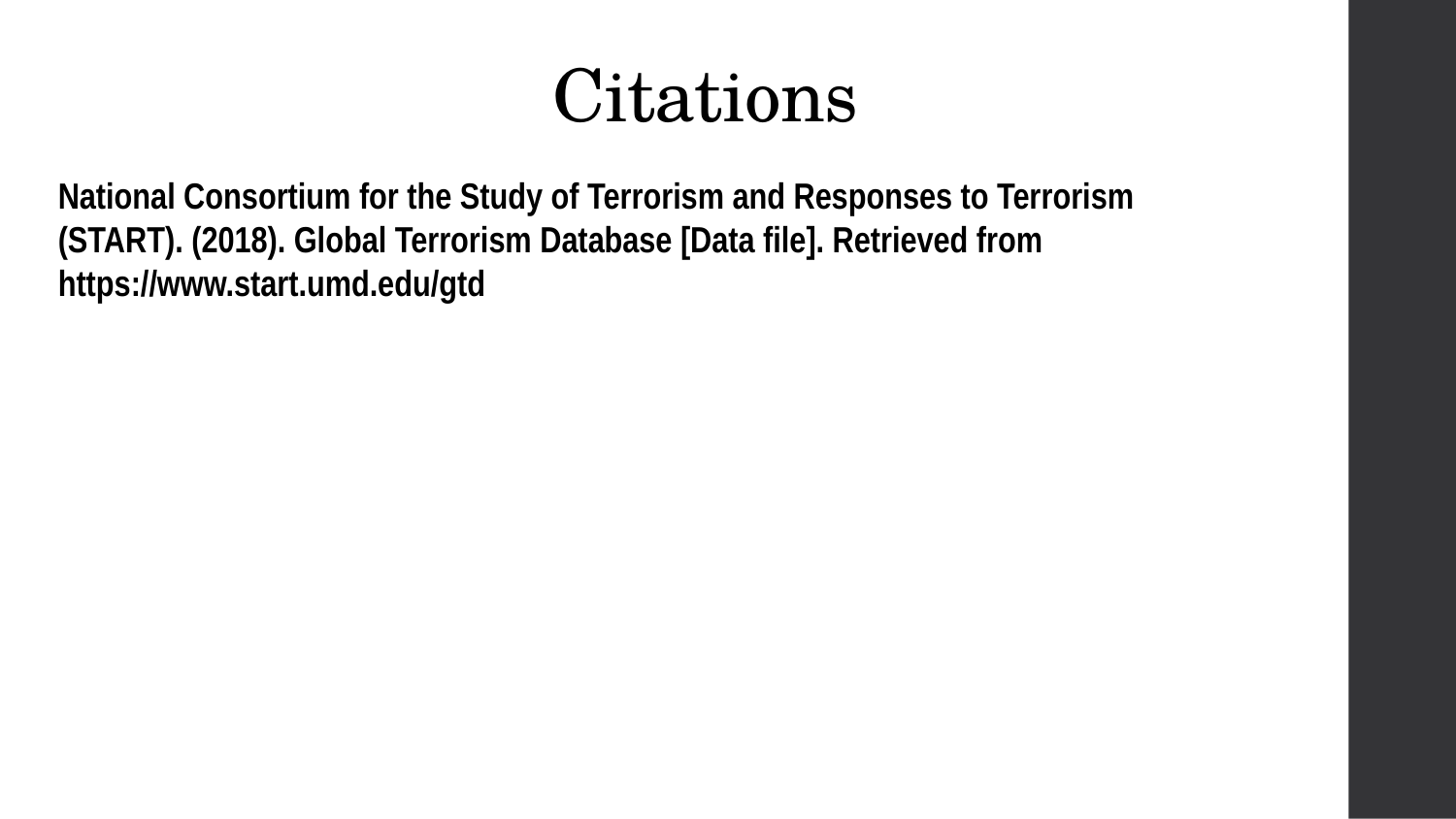

# Citations
National Consortium for the Study of Terrorism and Responses to Terrorism (START). (2018). Global Terrorism Database [Data file]. Retrieved from https://www.start.umd.edu/gtd